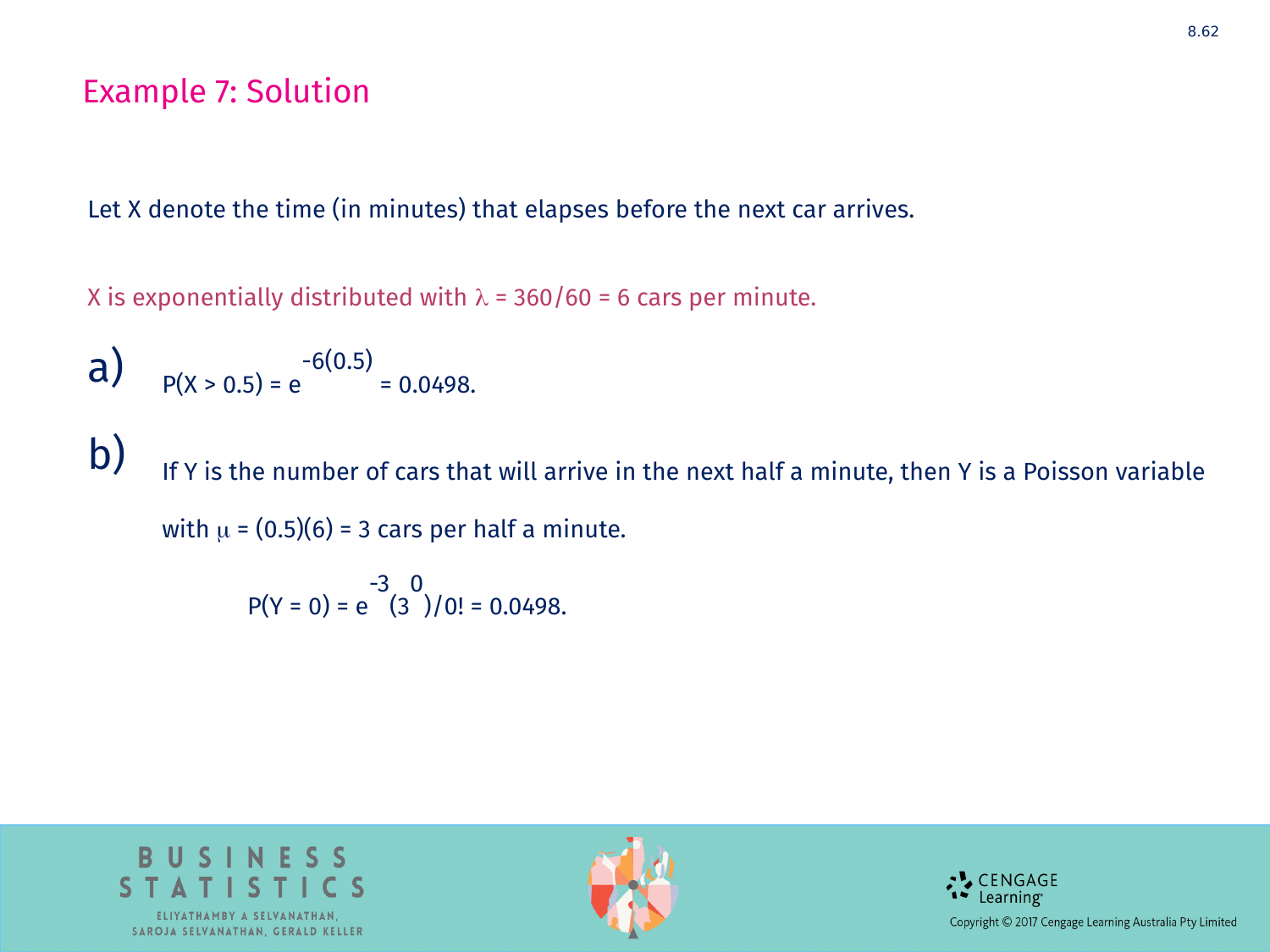

8.62
Example 7: Solution
Let X denote the time (in minutes) that elapses before the next car arrives.
X is exponentially distributed with λ = 360/60 = 6 cars per minute.
P(X > 0.5) = e-6(0.5) = 0.0498.
If Y is the number of cars that will arrive in the next half a minute, then Y is a Poisson variable with μ = (0.5)(6) = 3 cars per half a minute.
	     P(Y = 0) = e-3(30)/0! = 0.0498.